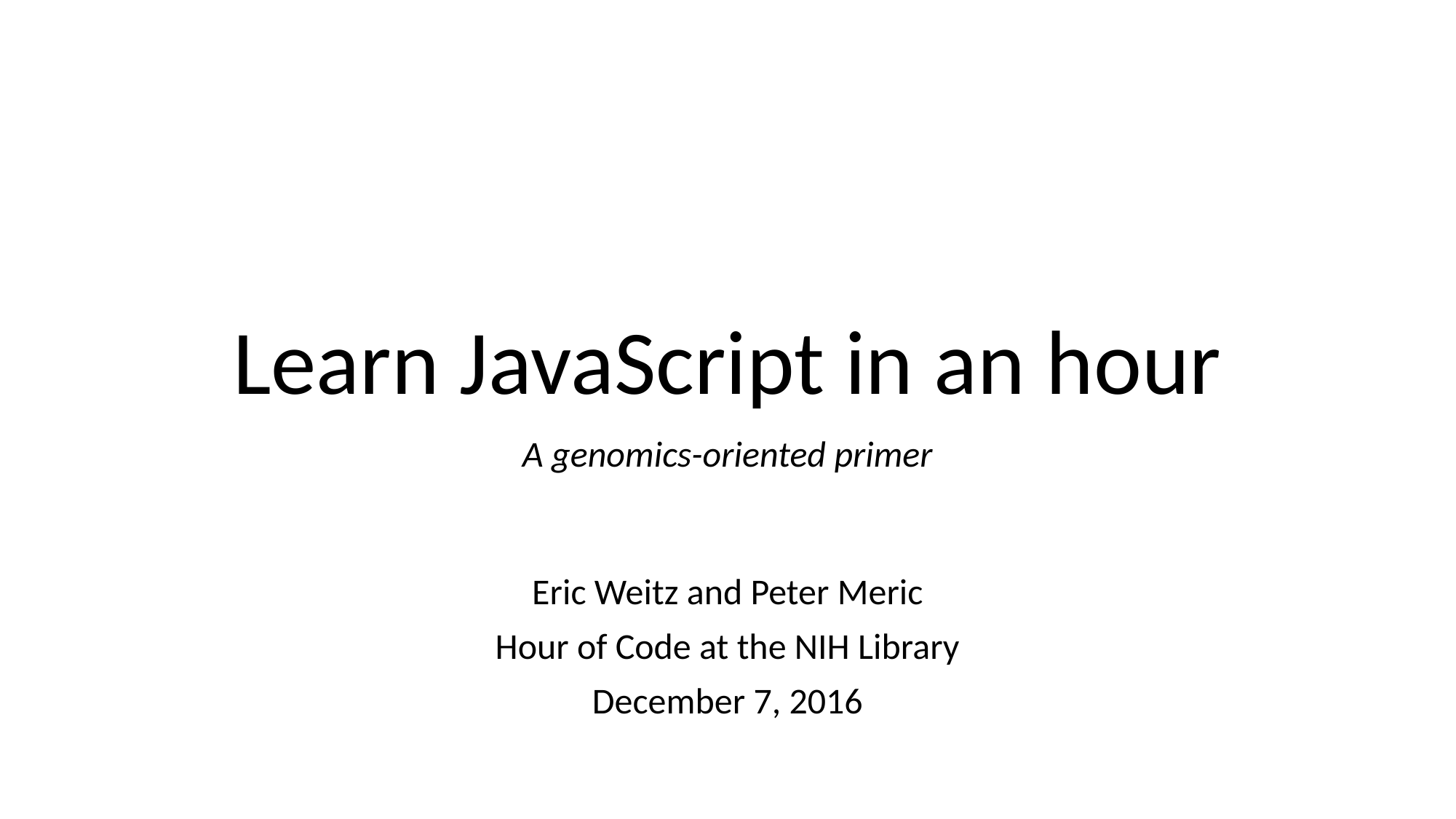

# Learn JavaScript in an hour
A genomics-oriented primer
Eric Weitz and Peter Meric
Hour of Code at the NIH Library
December 7, 2016